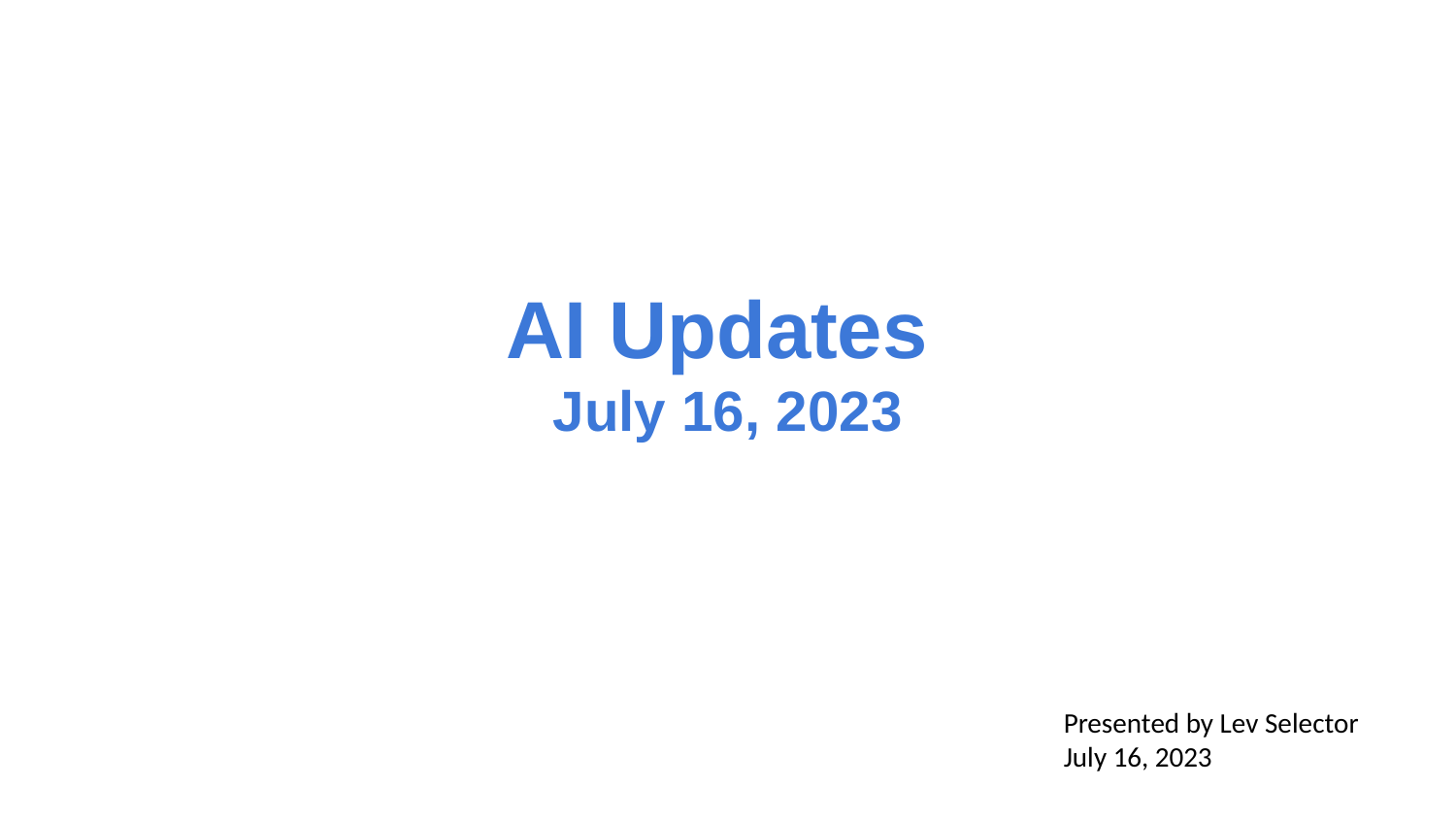

AI Updates
July 16, 2023
Presented by Lev Selector
July 16, 2023